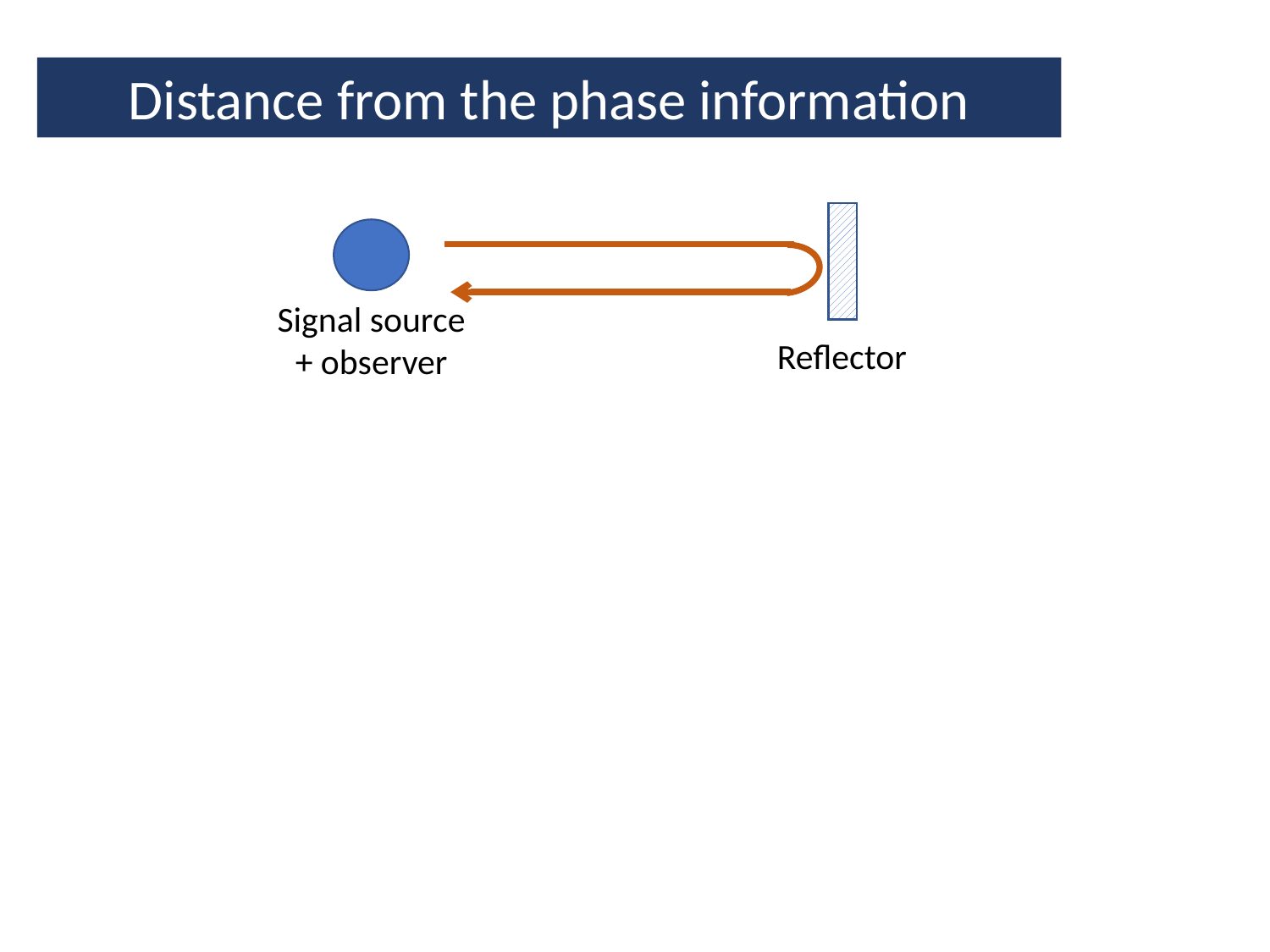

Distance from the phase information

Signal source
+ observer
Reflector